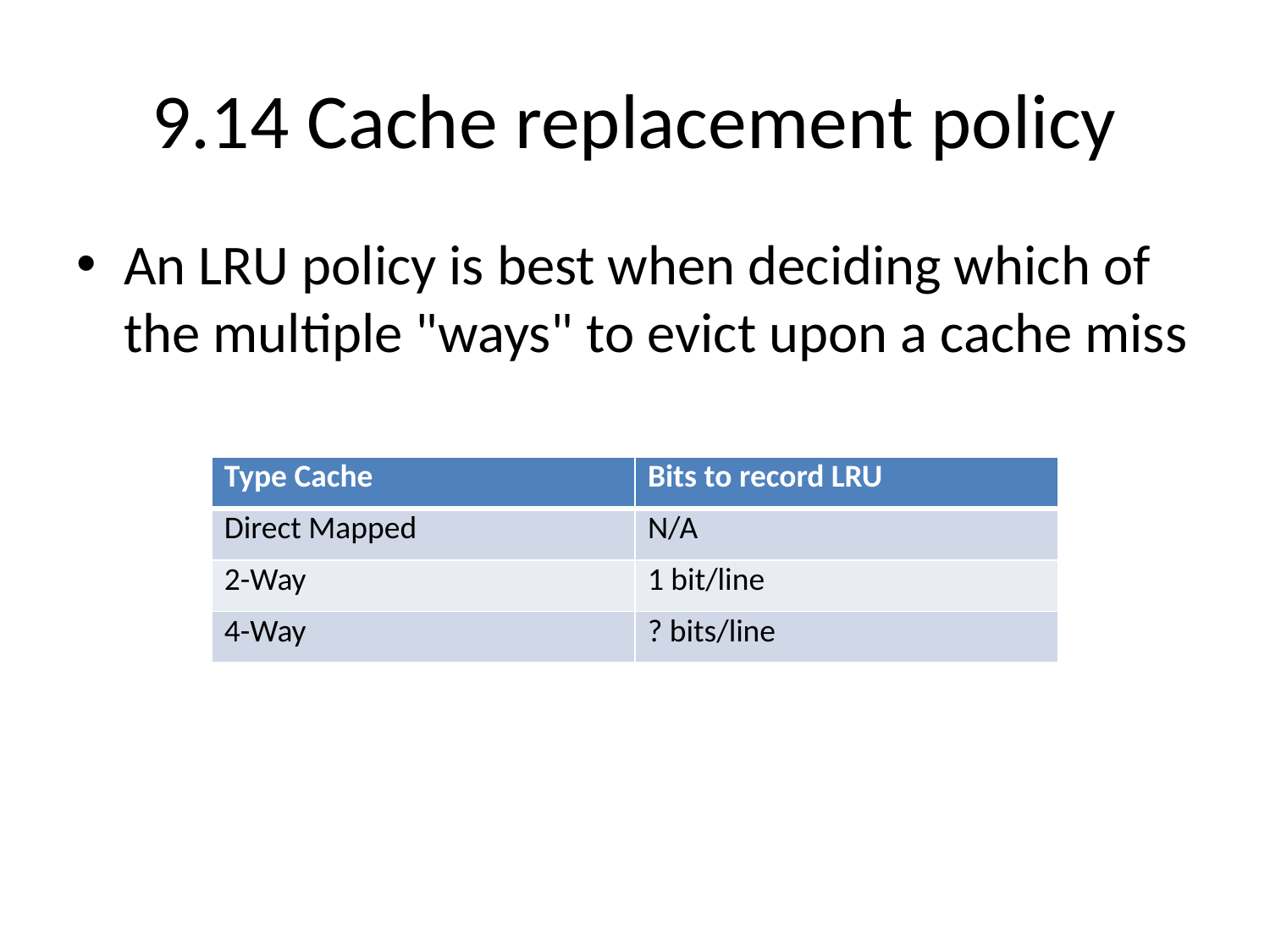

# 9.14 Cache replacement policy
An LRU policy is best when deciding which of the multiple "ways" to evict upon a cache miss

| Type Cache | Bits to record LRU |
| --- | --- |
| Direct Mapped | N/A |
| 2-Way | 1 bit/line |
| 4-Way | ? bits/line |